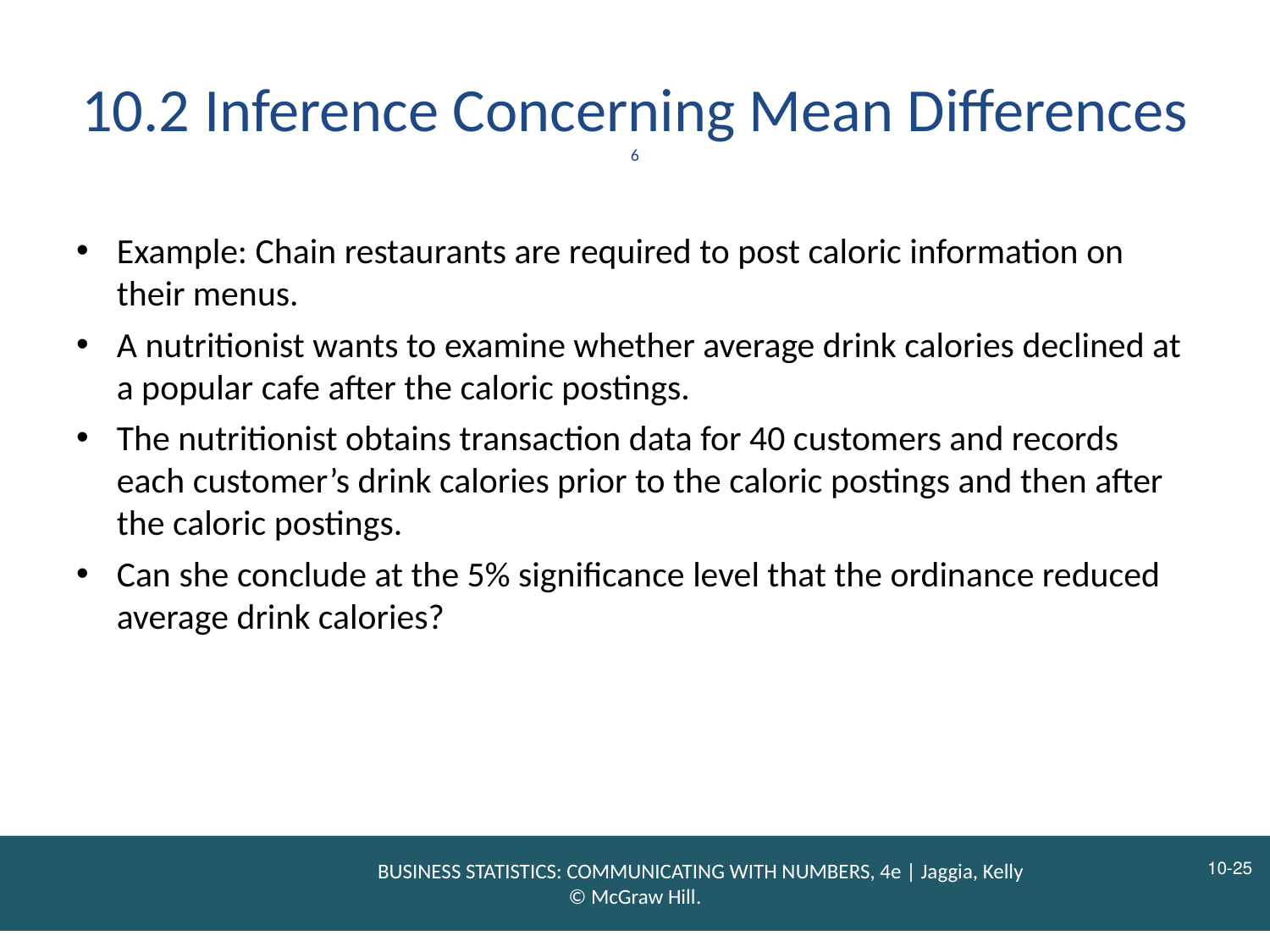

# 10.2 Inference Concerning Mean Differences 6
Example: Chain restaurants are required to post caloric information on their menus.
A nutritionist wants to examine whether average drink calories declined at a popular cafe after the caloric postings.
The nutritionist obtains transaction data for 40 customers and records each customer’s drink calories prior to the caloric postings and then after the caloric postings.
Can she conclude at the 5% significance level that the ordinance reduced average drink calories?